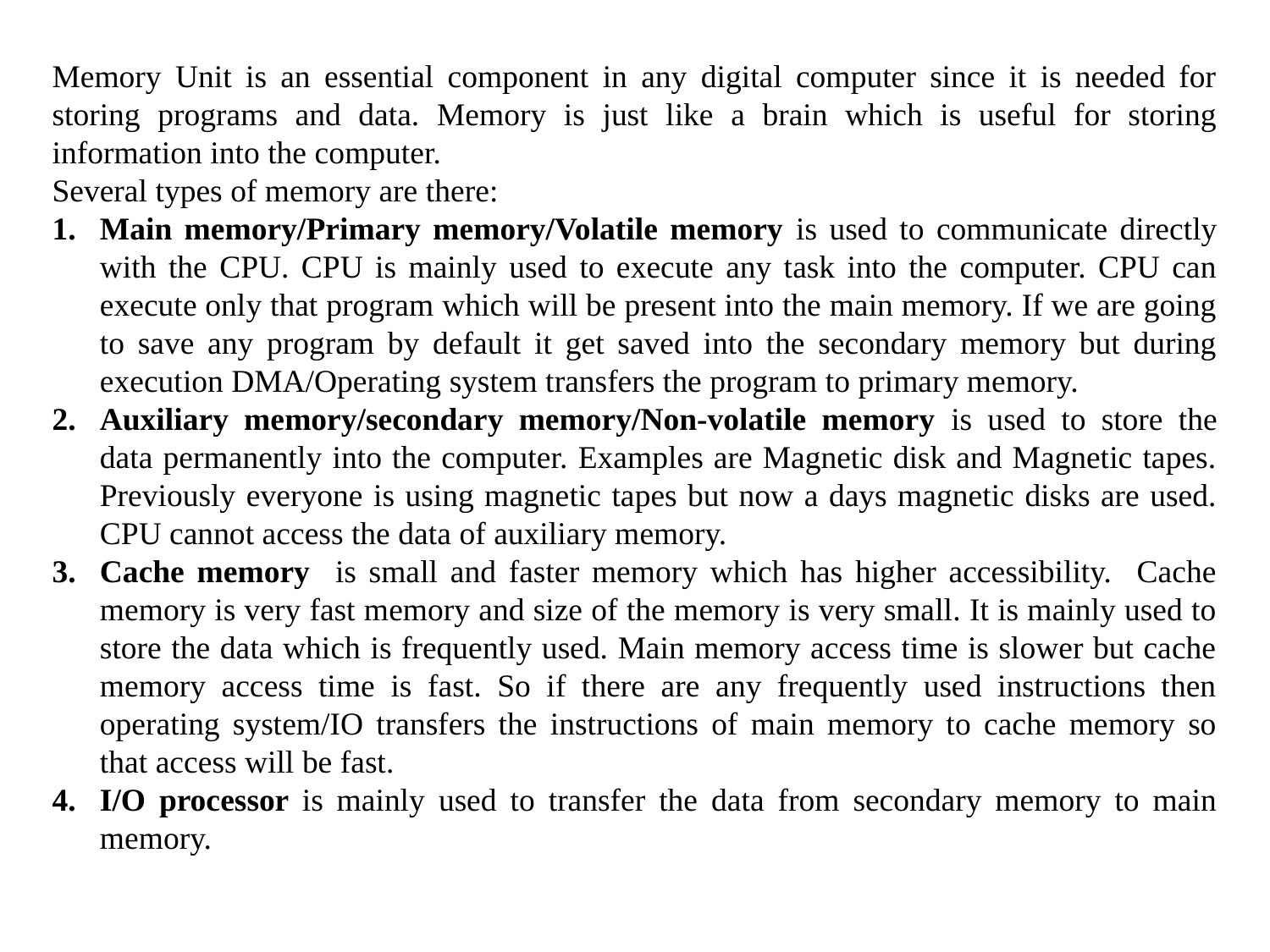

Memory Unit is an essential component in any digital computer since it is needed for storing programs and data. Memory is just like a brain which is useful for storing information into the computer.
Several types of memory are there:
Main memory/Primary memory/Volatile memory is used to communicate directly with the CPU. CPU is mainly used to execute any task into the computer. CPU can execute only that program which will be present into the main memory. If we are going to save any program by default it get saved into the secondary memory but during execution DMA/Operating system transfers the program to primary memory.
Auxiliary memory/secondary memory/Non-volatile memory is used to store the data permanently into the computer. Examples are Magnetic disk and Magnetic tapes. Previously everyone is using magnetic tapes but now a days magnetic disks are used. CPU cannot access the data of auxiliary memory.
Cache memory  is small and faster memory which has higher accessibility.  Cache memory is very fast memory and size of the memory is very small. It is mainly used to store the data which is frequently used. Main memory access time is slower but cache memory access time is fast. So if there are any frequently used instructions then operating system/IO transfers the instructions of main memory to cache memory so that access will be fast.
I/O processor is mainly used to transfer the data from secondary memory to main memory.